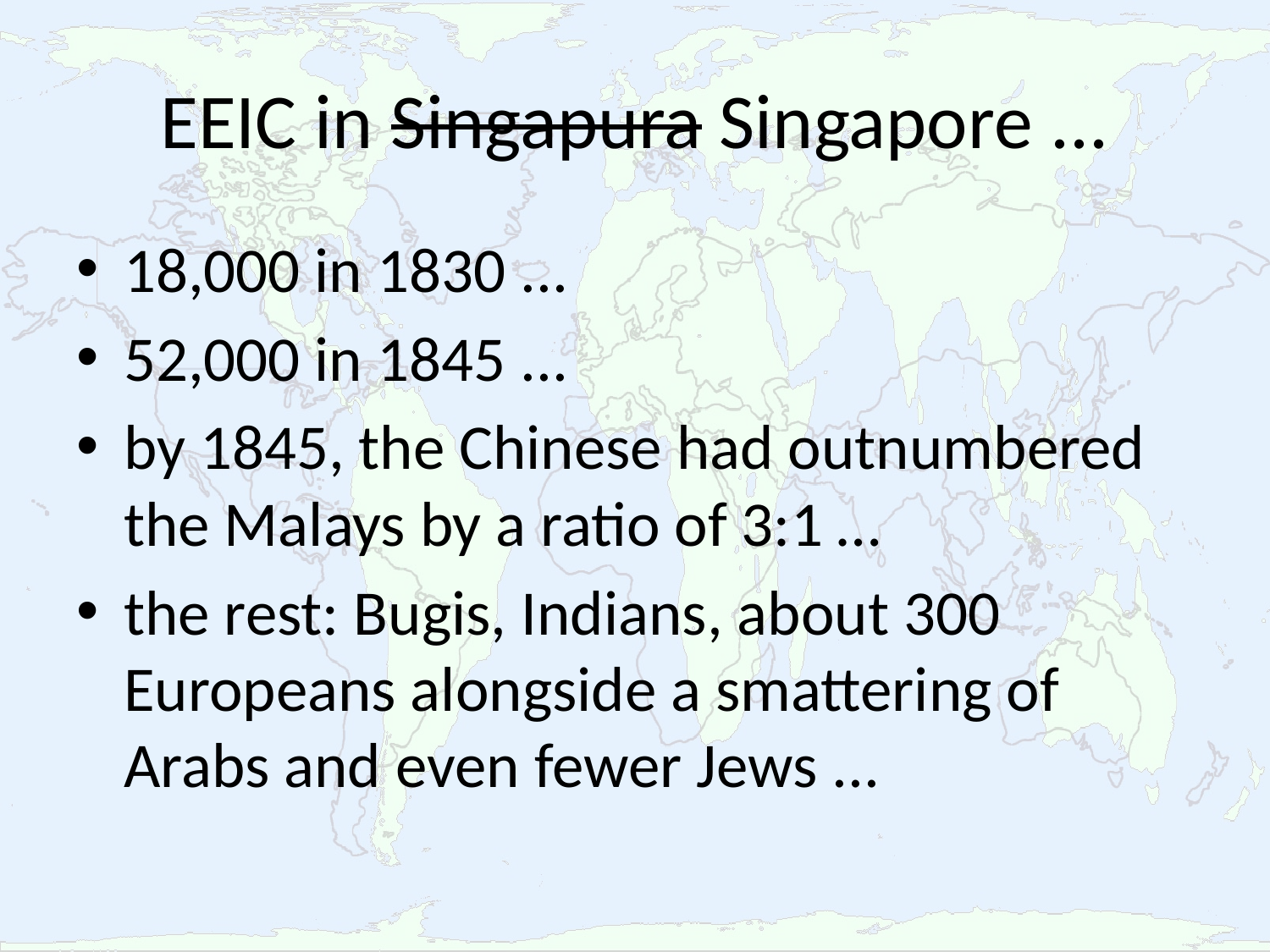

# EEIC in Singapura Singapore ...
18,000 in 1830 ...
52,000 in 1845 ...
by 1845, the Chinese had outnumbered the Malays by a ratio of 3:1 …
the rest: Bugis, Indians, about 300 Europeans alongside a smattering of Arabs and even fewer Jews ...